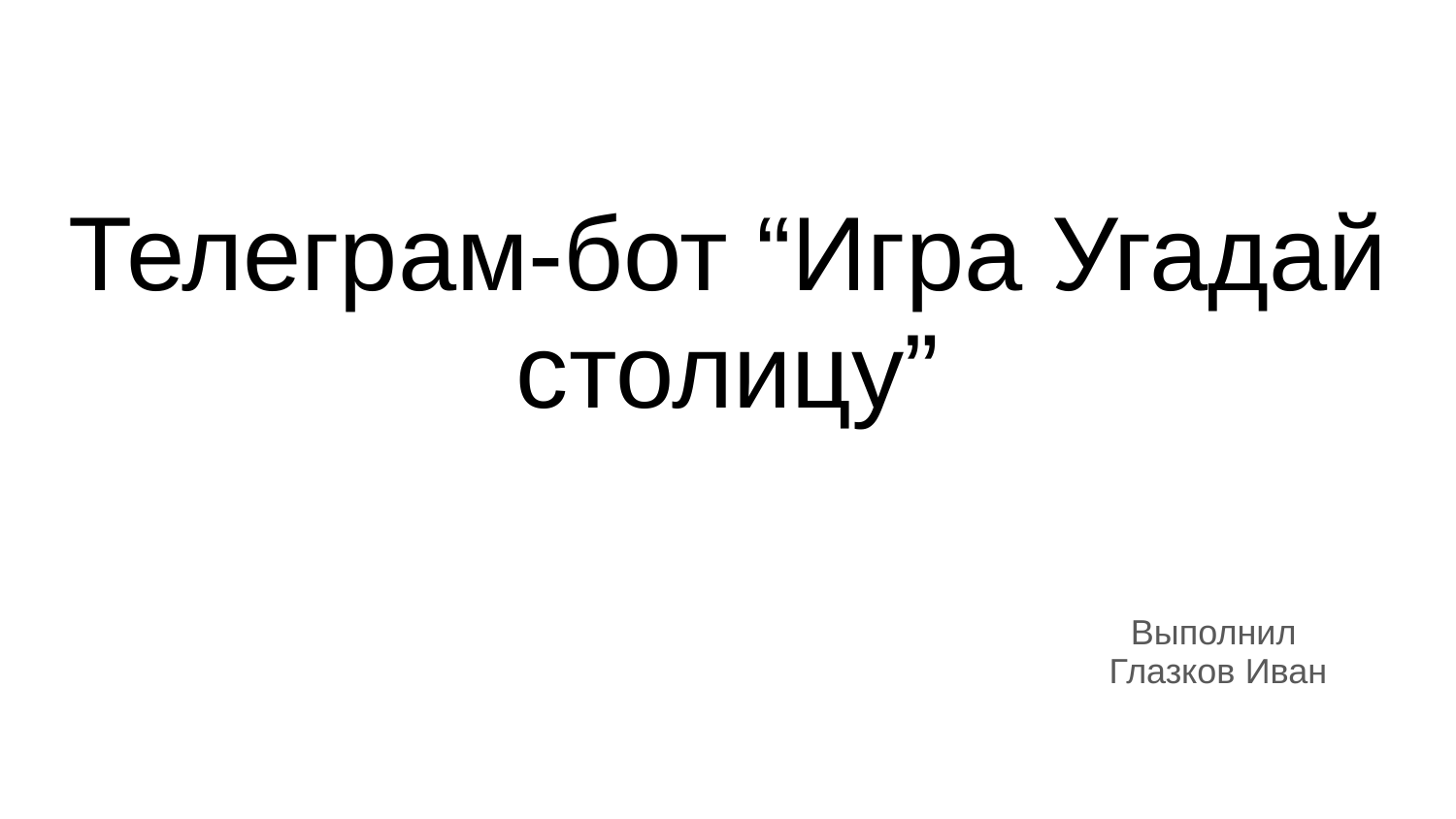

# Телеграм-бот “Игра Угадай столицу”
Выполнил
 Глазков Иван